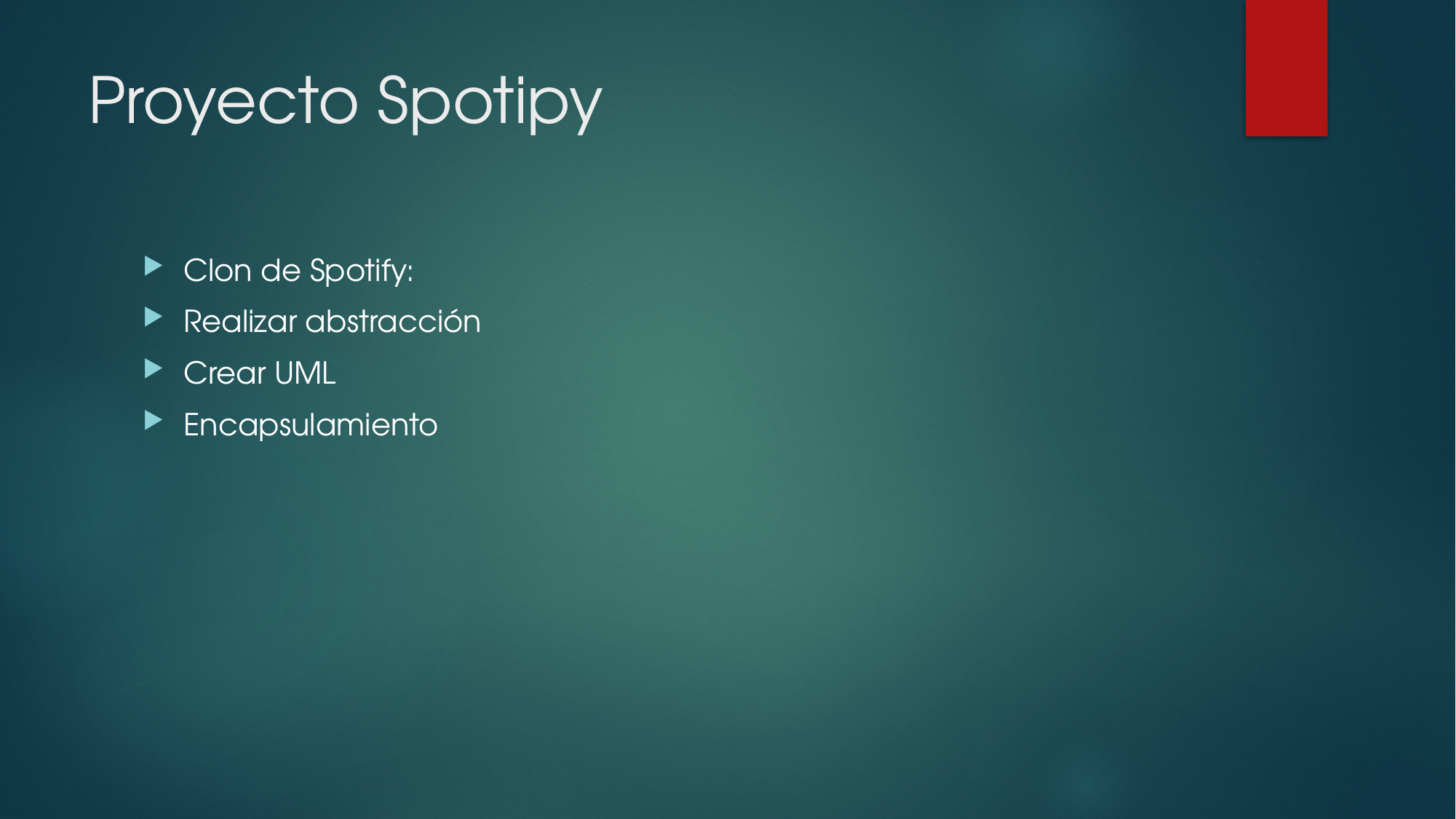

# Proyecto Spotipy
Clon de Spotify:
Realizar abstracción
Crear UML
Encapsulamiento